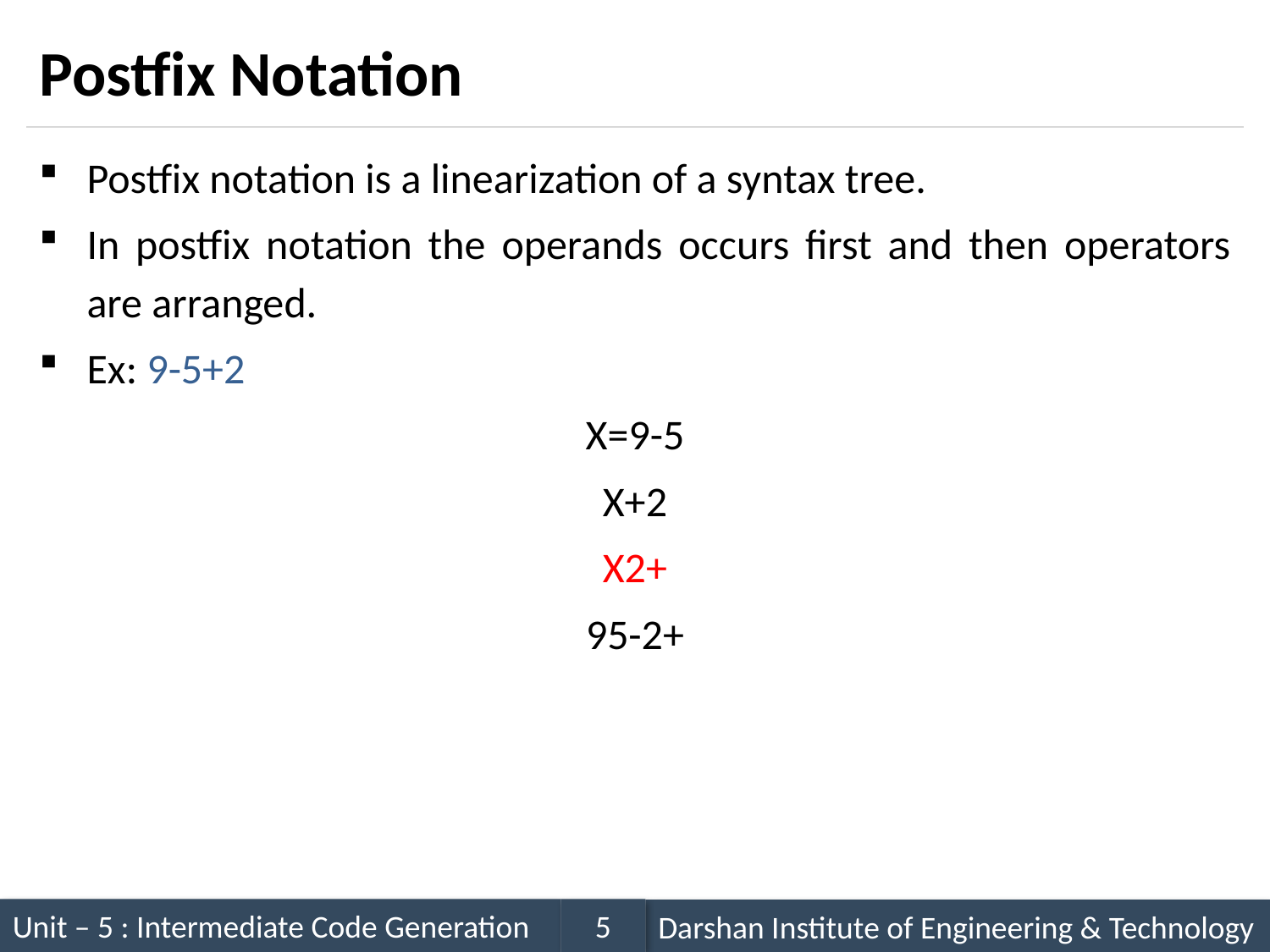

# Postfix Notation
Postfix notation is a linearization of a syntax tree.
In postfix notation the operands occurs first and then operators are arranged.
Ex: 9-5+2
		X=9-5  		X=95-
X+2
X2+
95-2+